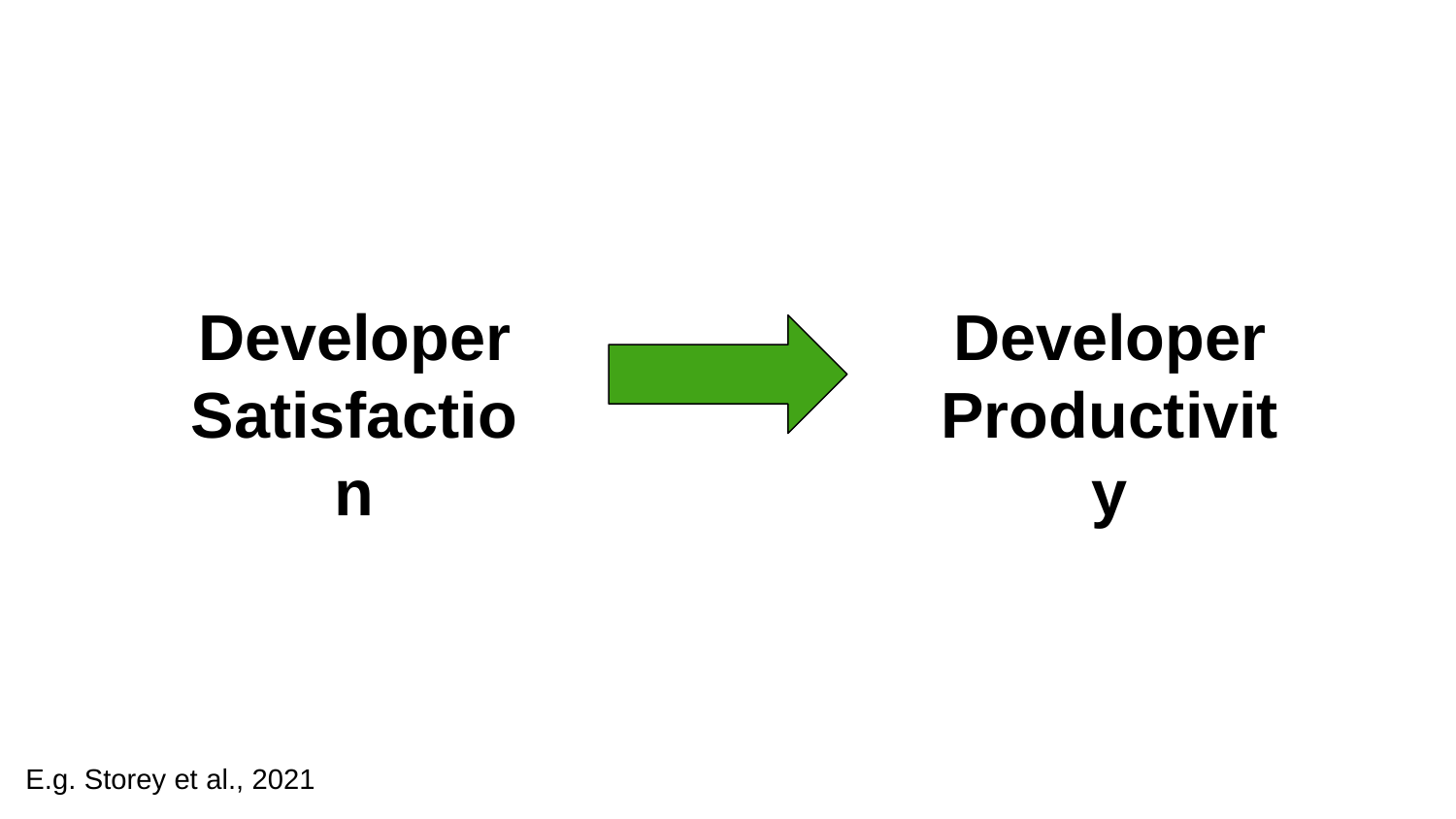

Developer Satisfaction
Developer Productivity

E.g. Storey et al., 2021